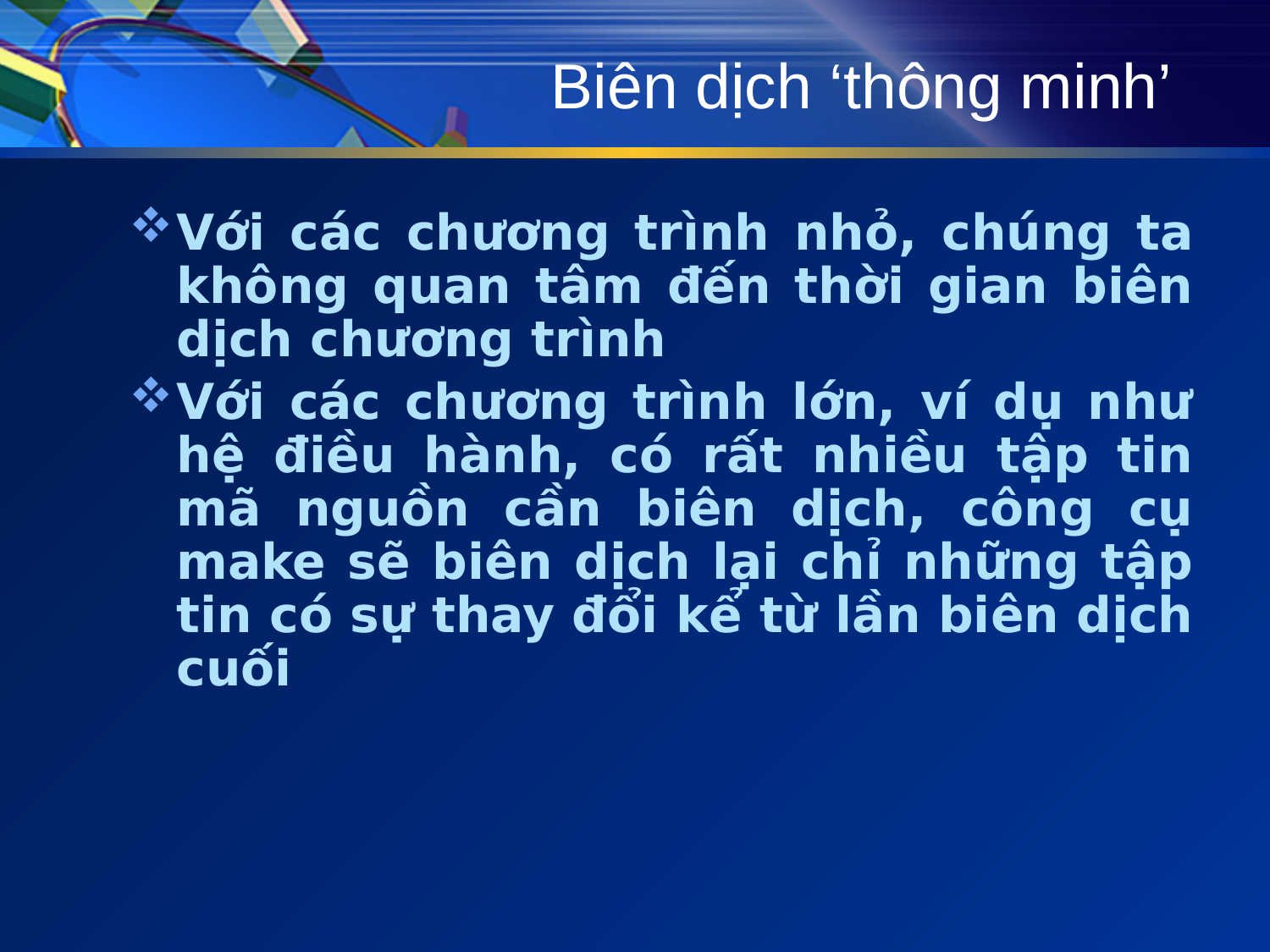

# Biên dịch ‘thông minh’
Với các chương trình nhỏ, chúng ta không quan tâm đến thời gian biên dịch chương trình
Với các chương trình lớn, ví dụ như hệ điều hành, có rất nhiều tập tin mã nguồn cần biên dịch, công cụ make sẽ biên dịch lại chỉ những tập tin có sự thay đổi kể từ lần biên dịch cuối